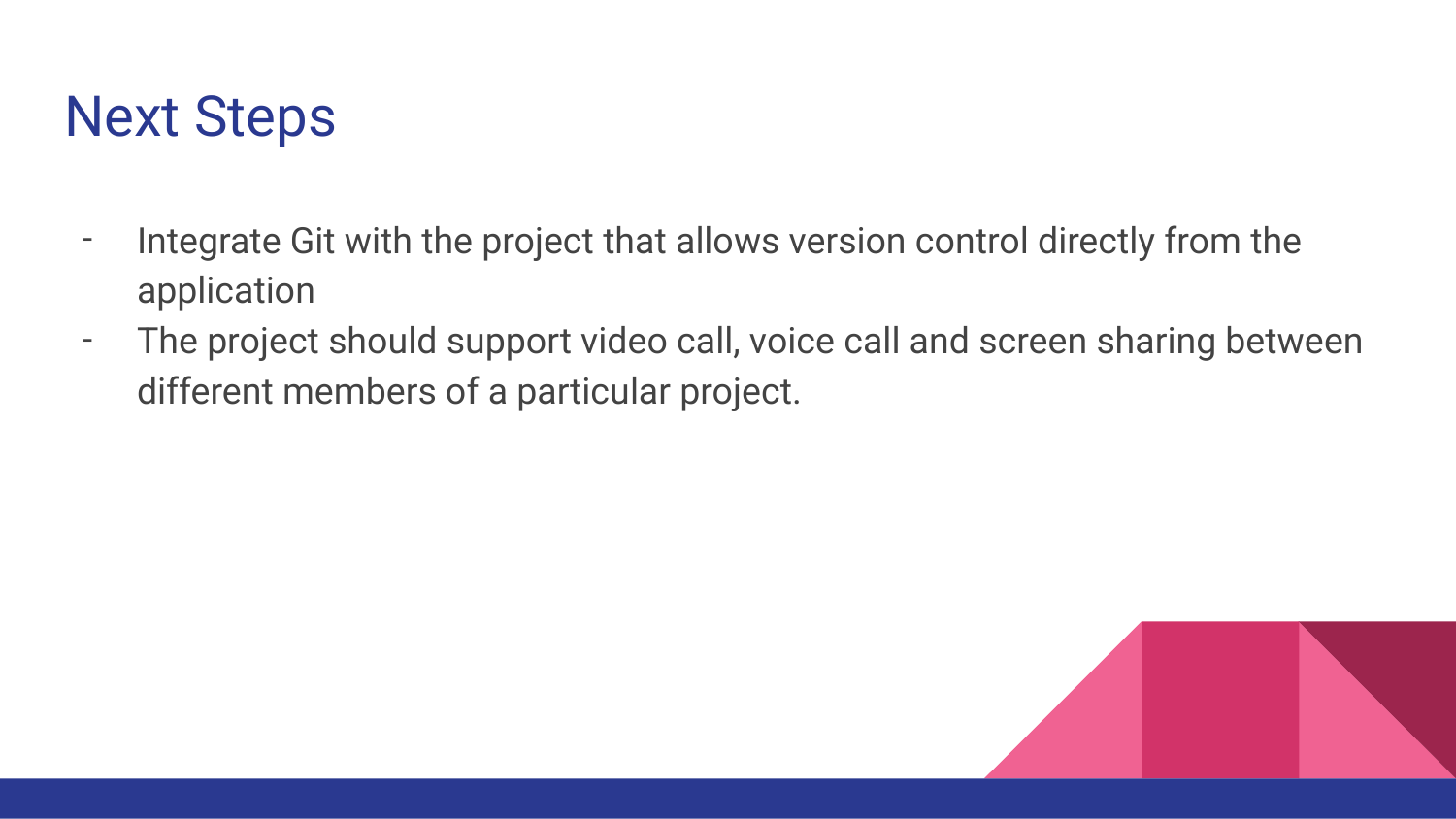

# Next Steps
Integrate Git with the project that allows version control directly from the application
The project should support video call, voice call and screen sharing between different members of a particular project.